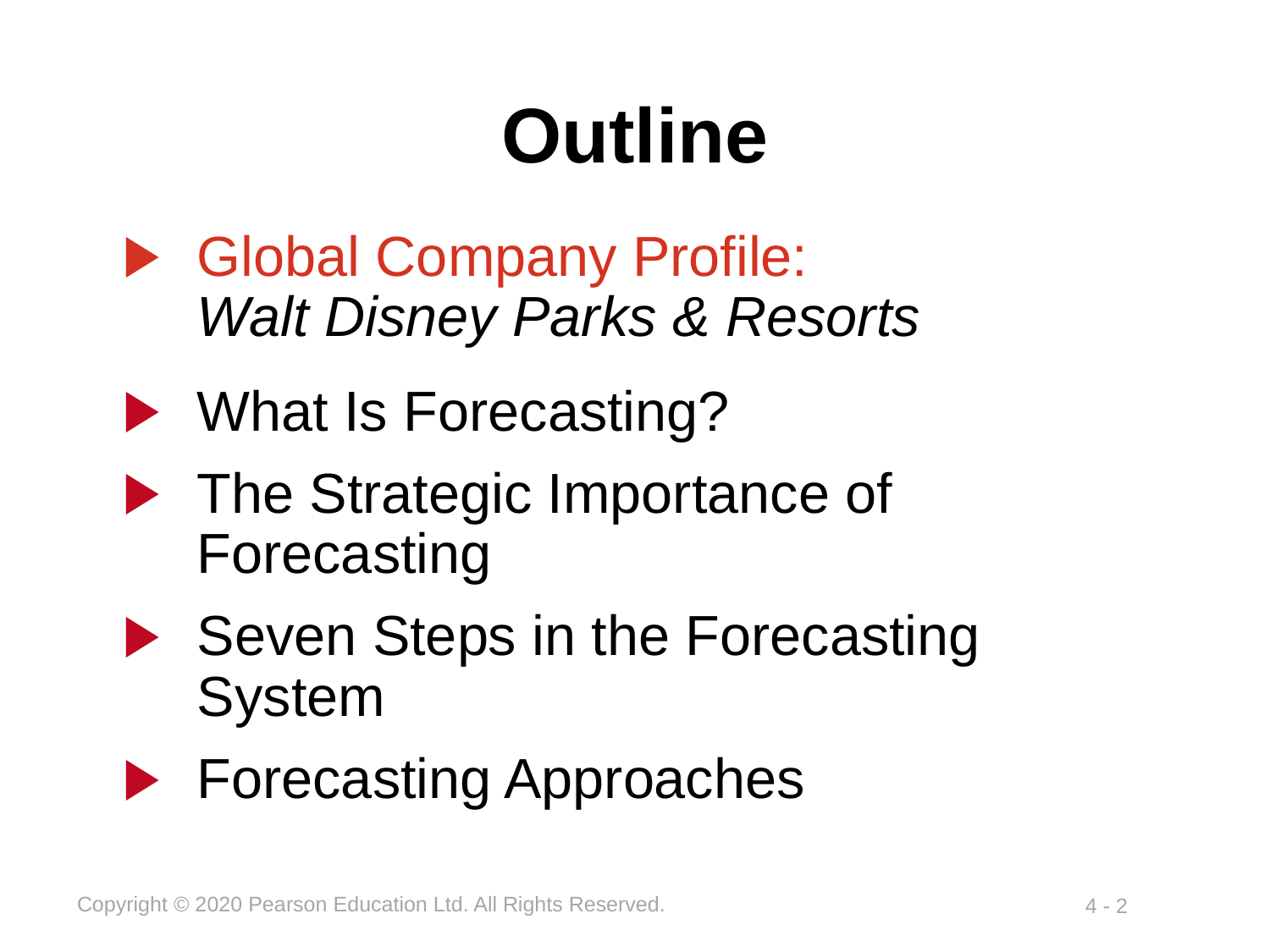

# Outline
Global Company Profile:
Walt Disney Parks & Resorts
What Is Forecasting?
The Strategic Importance of Forecasting
Seven Steps in the Forecasting System
Forecasting Approaches